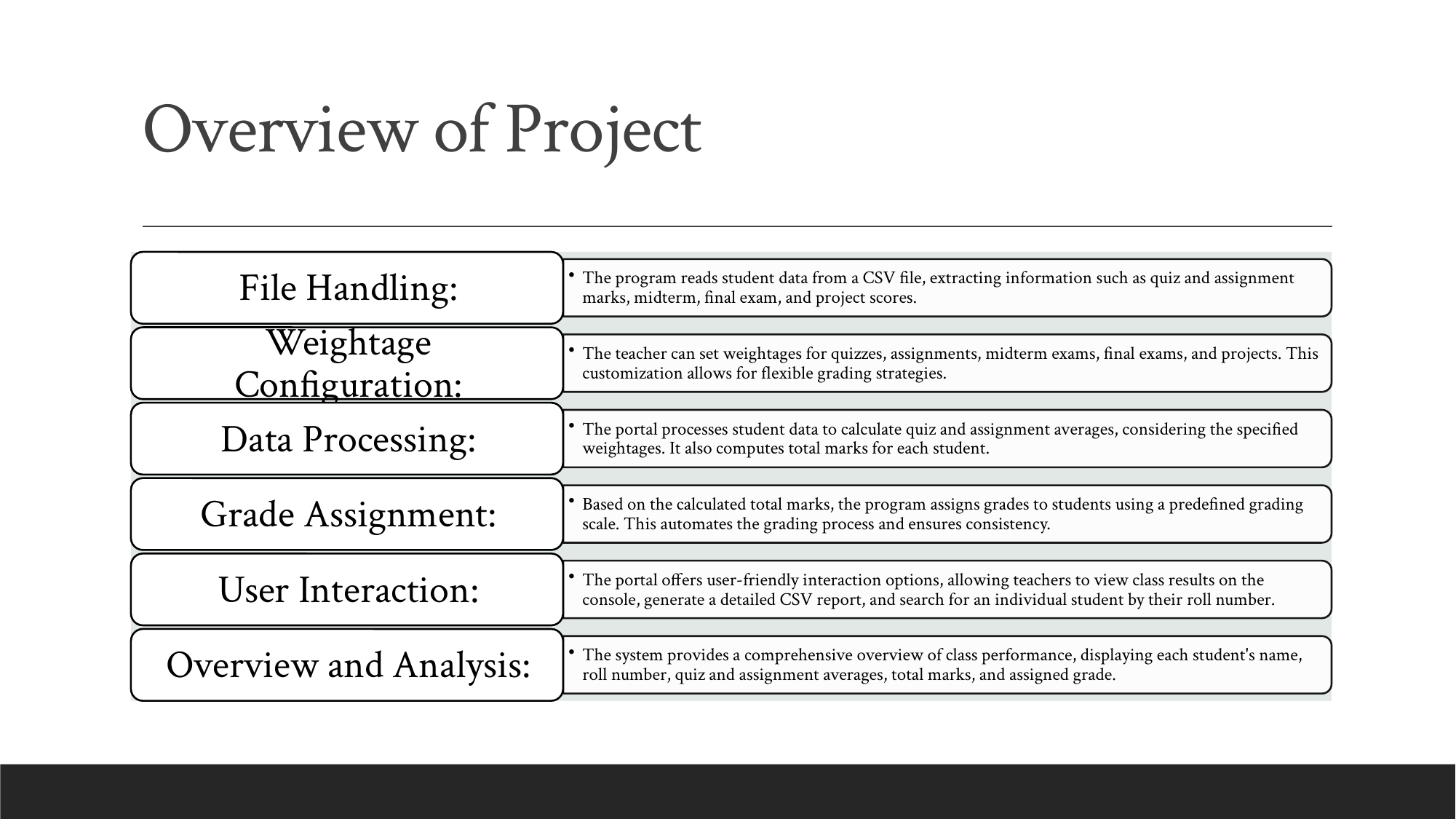

# Overview of Project
The program reads student data from a CSV file, extracting information such as quiz and assignment marks, midterm, final exam, and project scores.
File Handling:
The teacher can set weightages for quizzes, assignments, midterm exams, final exams, and projects. This customization allows for flexible grading strategies.
Weightage Configuration:
The portal processes student data to calculate quiz and assignment averages, considering the specified weightages. It also computes total marks for each student.
Data Processing:
Based on the calculated total marks, the program assigns grades to students using a predefined grading scale. This automates the grading process and ensures consistency.
Grade Assignment:
The portal offers user-friendly interaction options, allowing teachers to view class results on the console, generate a detailed CSV report, and search for an individual student by their roll number.
User Interaction:
The system provides a comprehensive overview of class performance, displaying each student's name, roll number, quiz and assignment averages, total marks, and assigned grade.
Overview and Analysis: